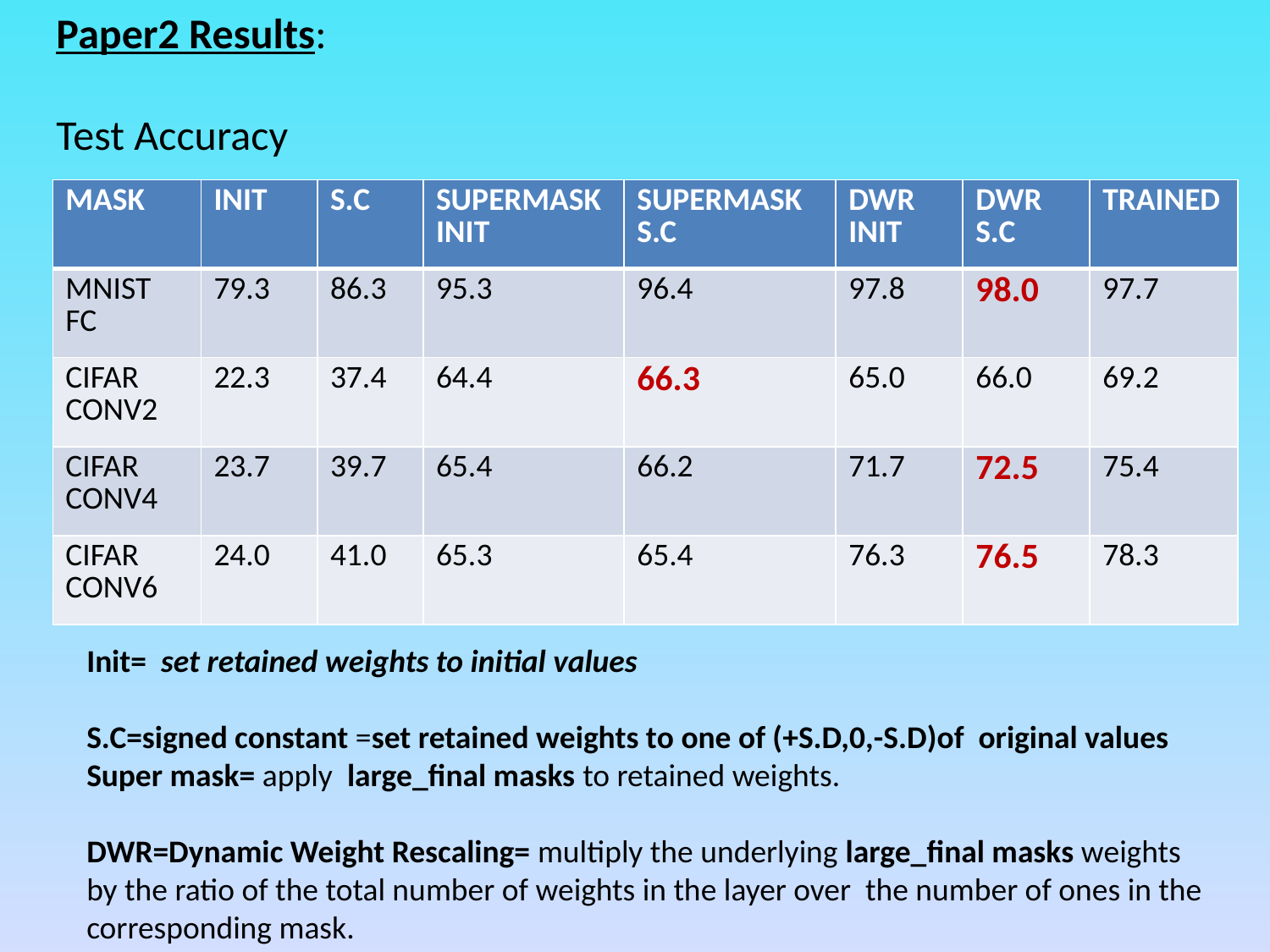

Paper2 Results:

Test Accuracy

| MASK | INIT | S.C | SUPERMASK INIT | SUPERMASK S.C | DWR INIT | DWR S.C | TRAINED |
| --- | --- | --- | --- | --- | --- | --- | --- |
| MNIST FC | 79.3 | 86.3 | 95.3 | 96.4 | 97.8 | 98.0 | 97.7 |
| CIFAR CONV2 | 22.3 | 37.4 | 64.4 | 66.3 | 65.0 | 66.0 | 69.2 |
| CIFAR CONV4 | 23.7 | 39.7 | 65.4 | 66.2 | 71.7 | 72.5 | 75.4 |
| CIFAR CONV6 | 24.0 | 41.0 | 65.3 | 65.4 | 76.3 | 76.5 | 78.3 |
Init=  set retained weights to initial values

S.C=signed constant =set retained weights to one of (+S.D,0,-S.D)of  original values
Super mask= apply  large_final masks to retained weights.

DWR=Dynamic Weight Rescaling= multiply the underlying large_final masks weights  by the ratio of the total number of weights in the layer over  the number of ones in the corresponding mask.